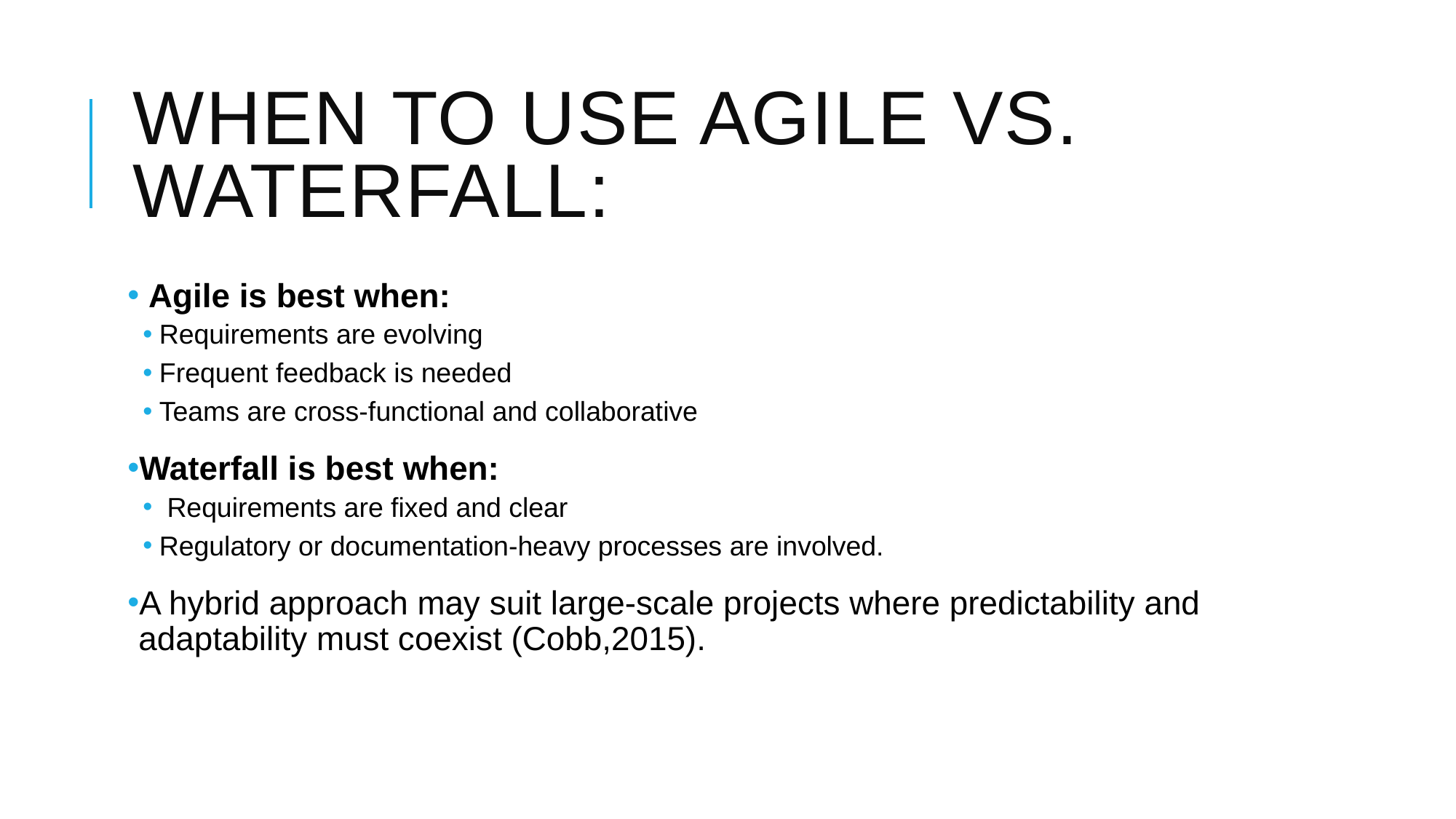

# When to use agile vs. waterfall:
 Agile is best when:
Requirements are evolving
Frequent feedback is needed
Teams are cross-functional and collaborative
Waterfall is best when:
 Requirements are fixed and clear
Regulatory or documentation-heavy processes are involved.
A hybrid approach may suit large-scale projects where predictability and adaptability must coexist (Cobb,2015).